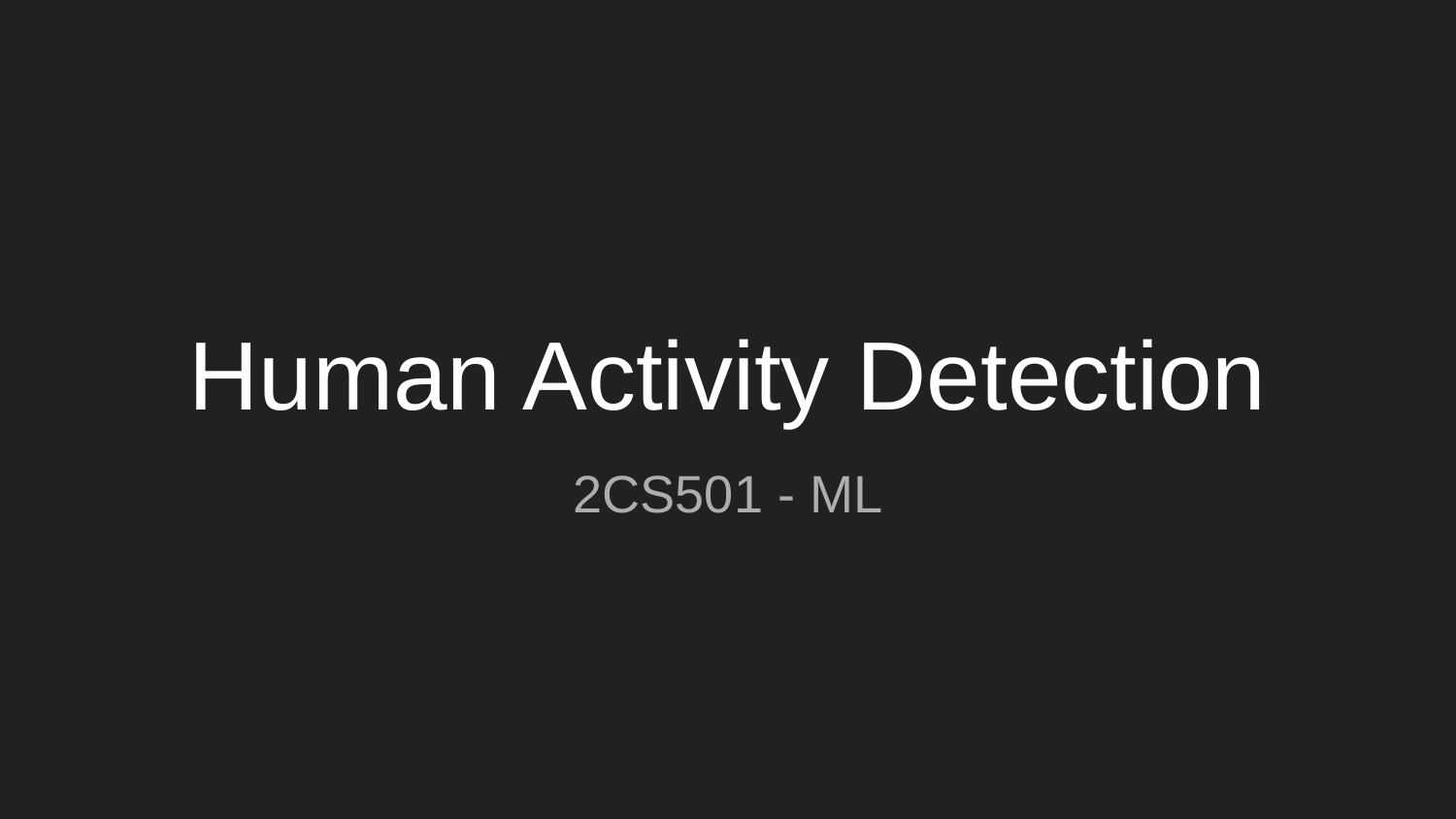

# Human Activity Detection
2CS501 - ML